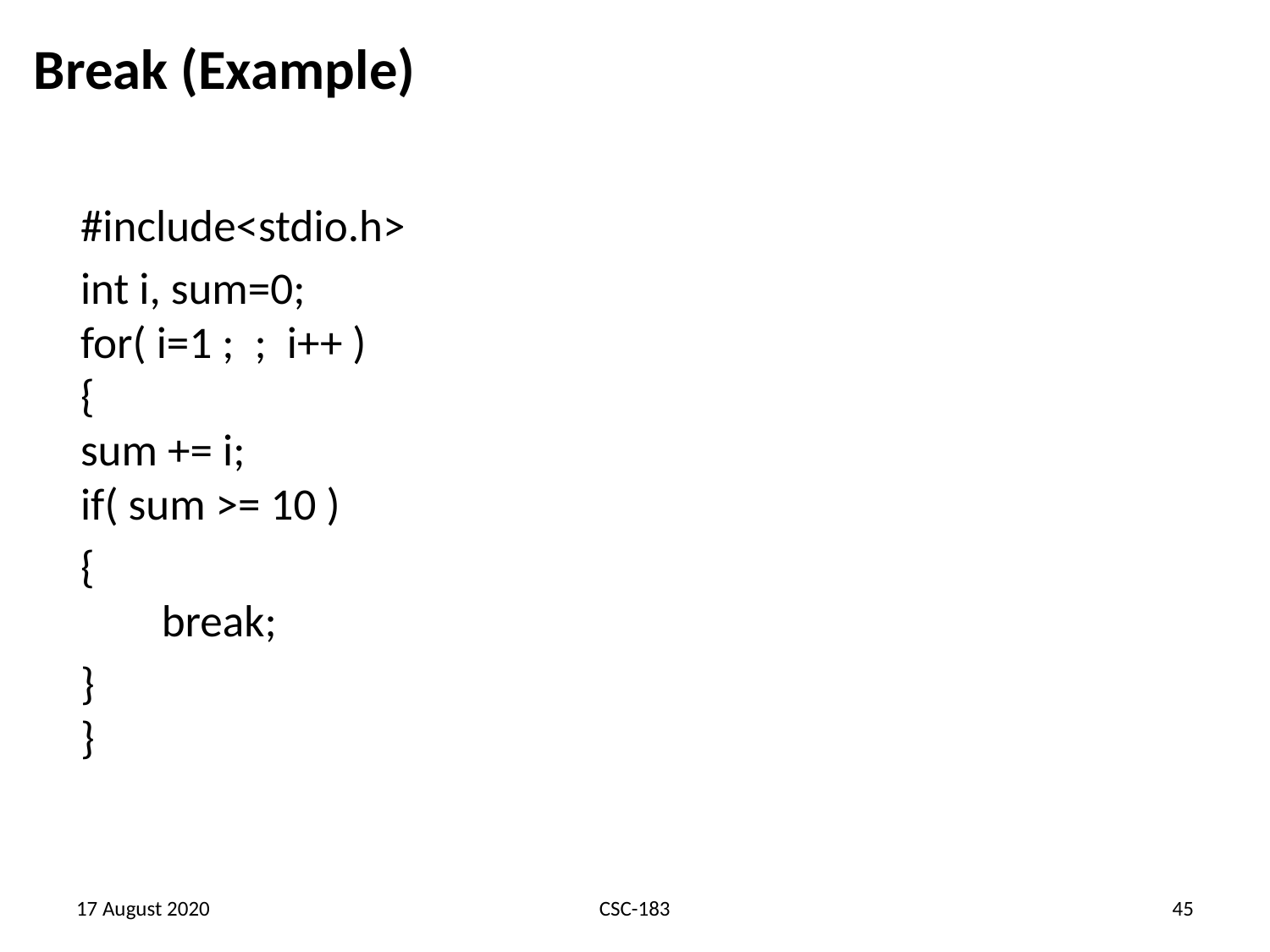

# Break (Example)

	#include<stdio.h>
	int i, sum=0;
for( i=1 ;  ;  i++ )
{
	sum += i;
	if( sum >= 10 )
		{
	        break;
		}
}
17 August 2020
CSC-183
45